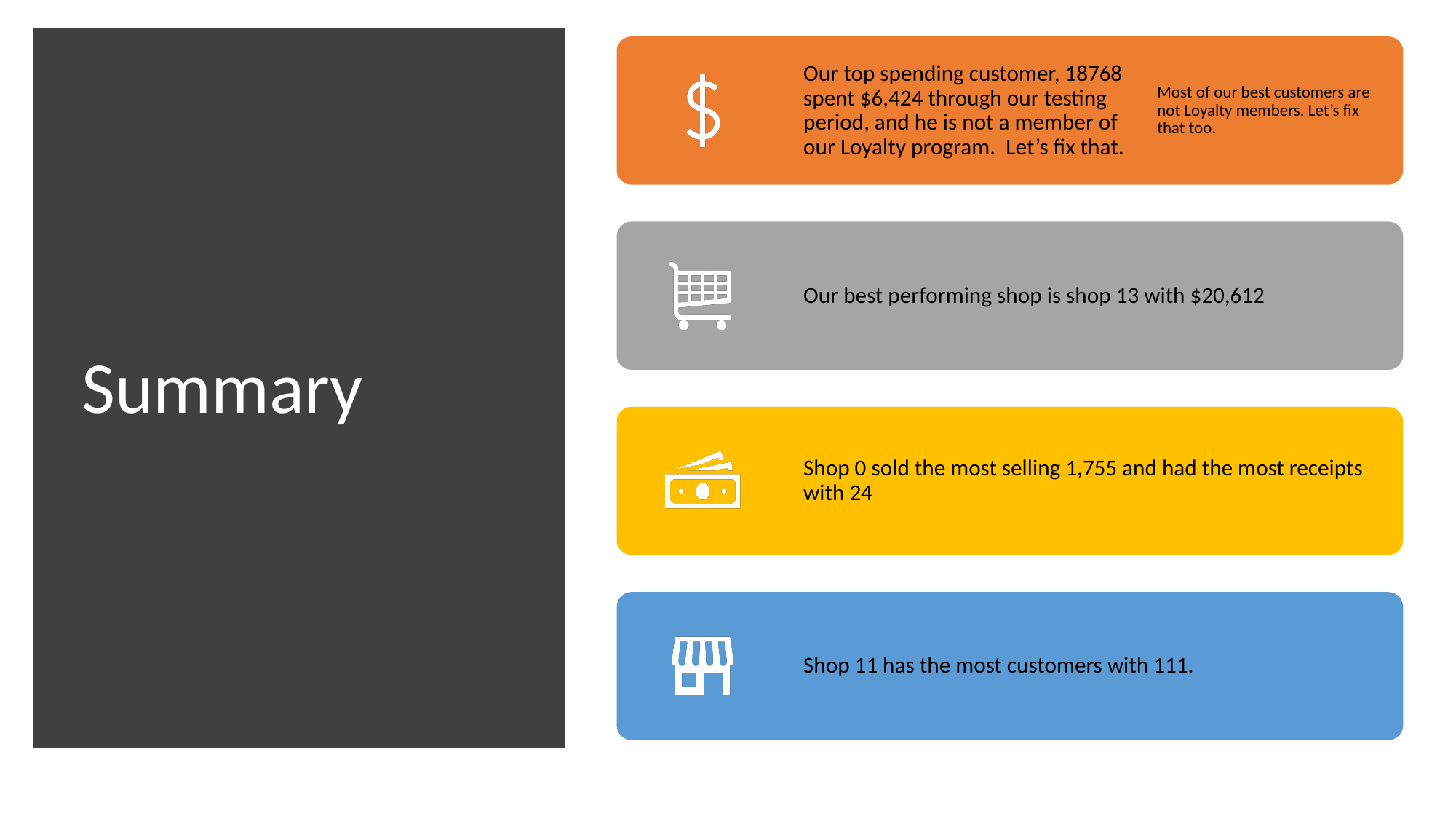

Our top spending customer, 18768 spent $6,424 through our testing period, and he is not a member of our Loyalty program.  Let’s fix that.
Most of our best customers are not Loyalty members. Let’s fix that too.
Our best performing shop is shop 13 with $20,612
Shop 0 sold the most selling 1,755 and had the most receipts with 24
Shop 11 has the most customers with 111.
# Summary